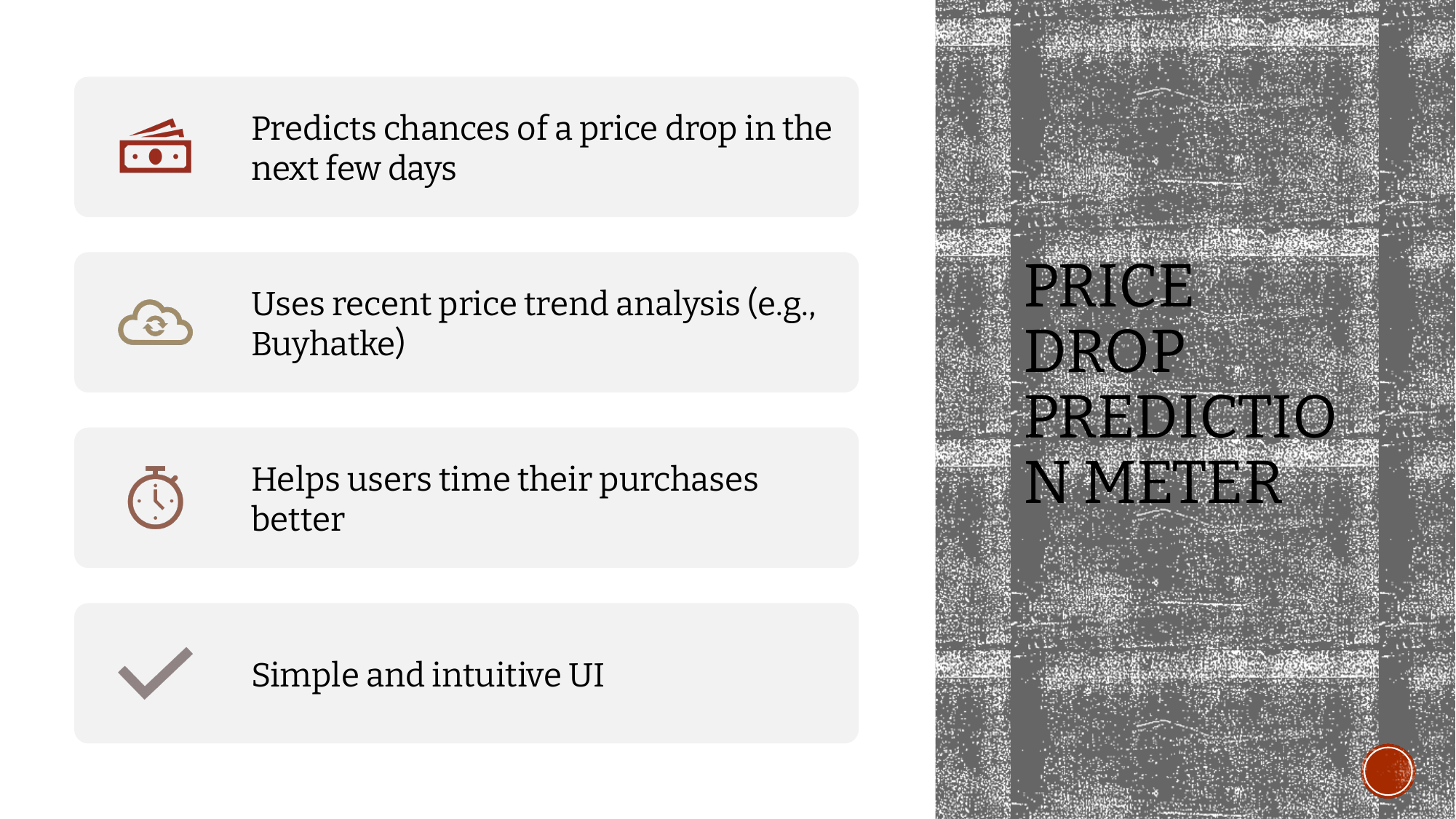

Predicts chances of a price drop in the next few days
Uses recent price trend analysis (e.g., Buyhatke)
Helps users time their purchases better
Simple and intuitive UI
# Price Drop Prediction Meter